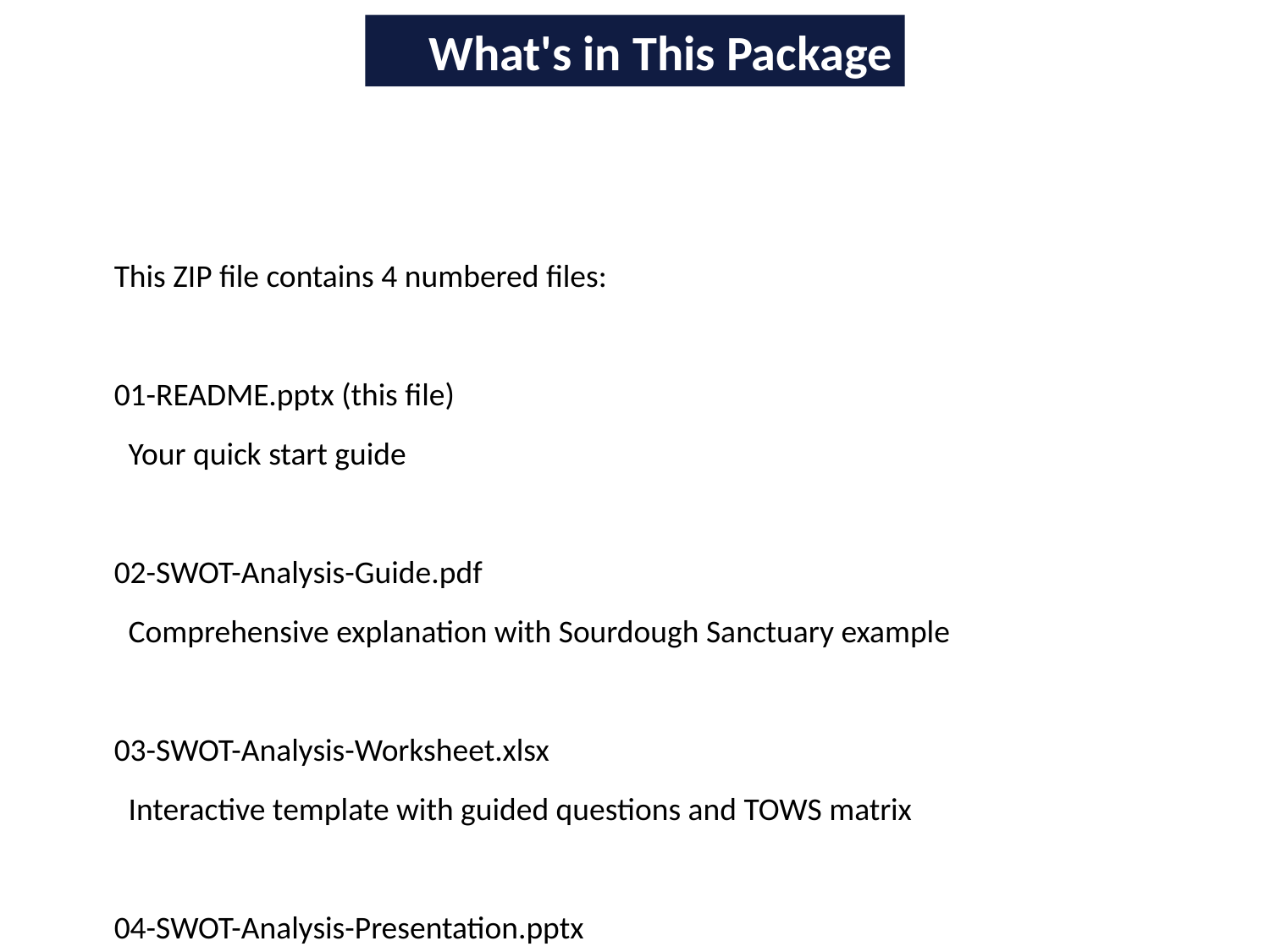

What's in This Package

This ZIP file contains 4 numbered files:

01-README.pptx (this file)
  Your quick start guide

02-SWOT-Analysis-Guide.pdf
  Comprehensive explanation with Sourdough Sanctuary example

03-SWOT-Analysis-Worksheet.xlsx
  Interactive template with guided questions and TOWS matrix

04-SWOT-Analysis-Presentation.pptx
  Simple slides to present your strategy to your team